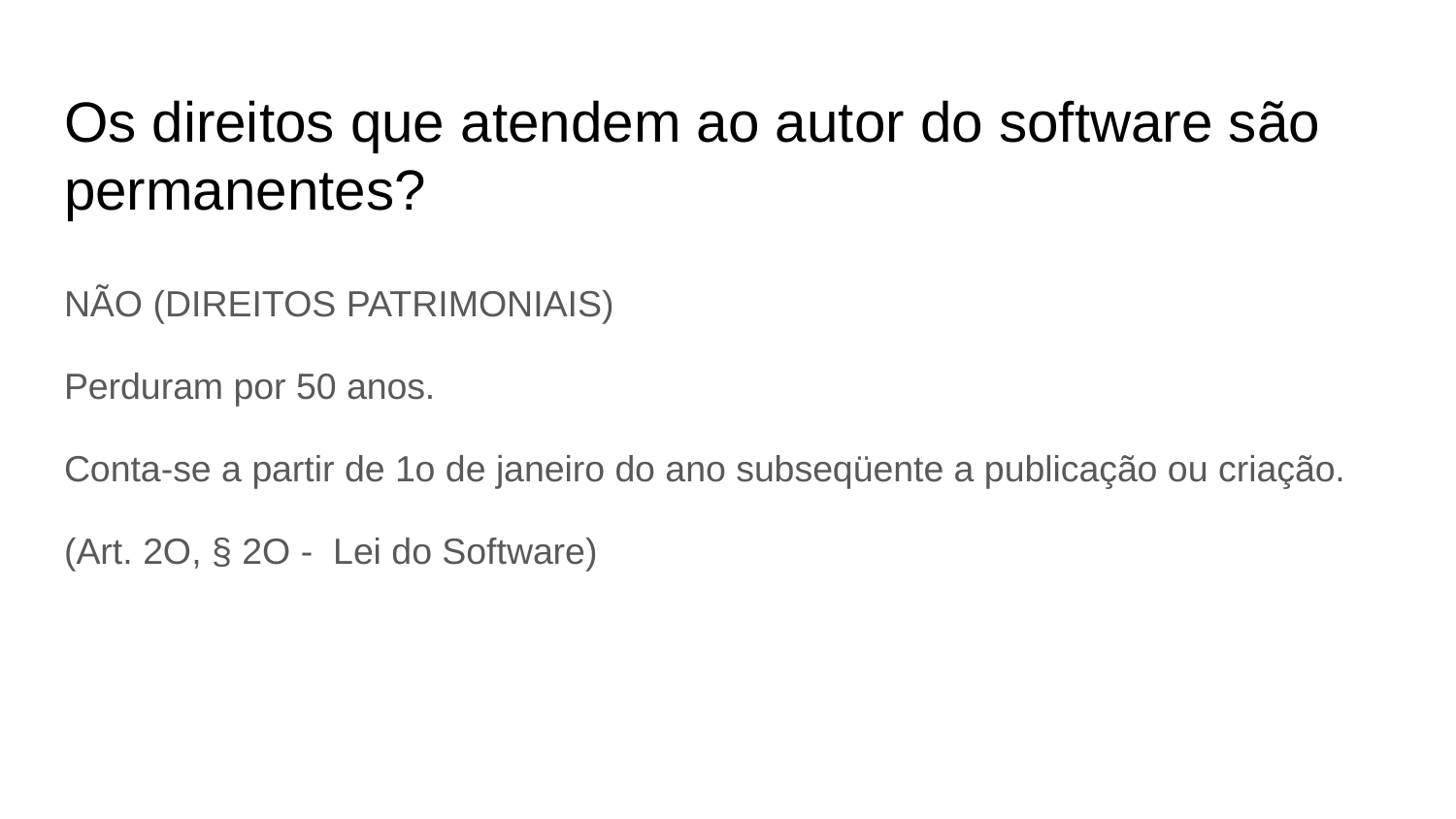

# Os direitos que atendem ao autor do software são permanentes?

NÃO (DIREITOS PATRIMONIAIS)
Perduram por 50 anos.
Conta-se a partir de 1o de janeiro do ano subseqüente a publicação ou criação.
(Art. 2O, § 2O -  Lei do Software)